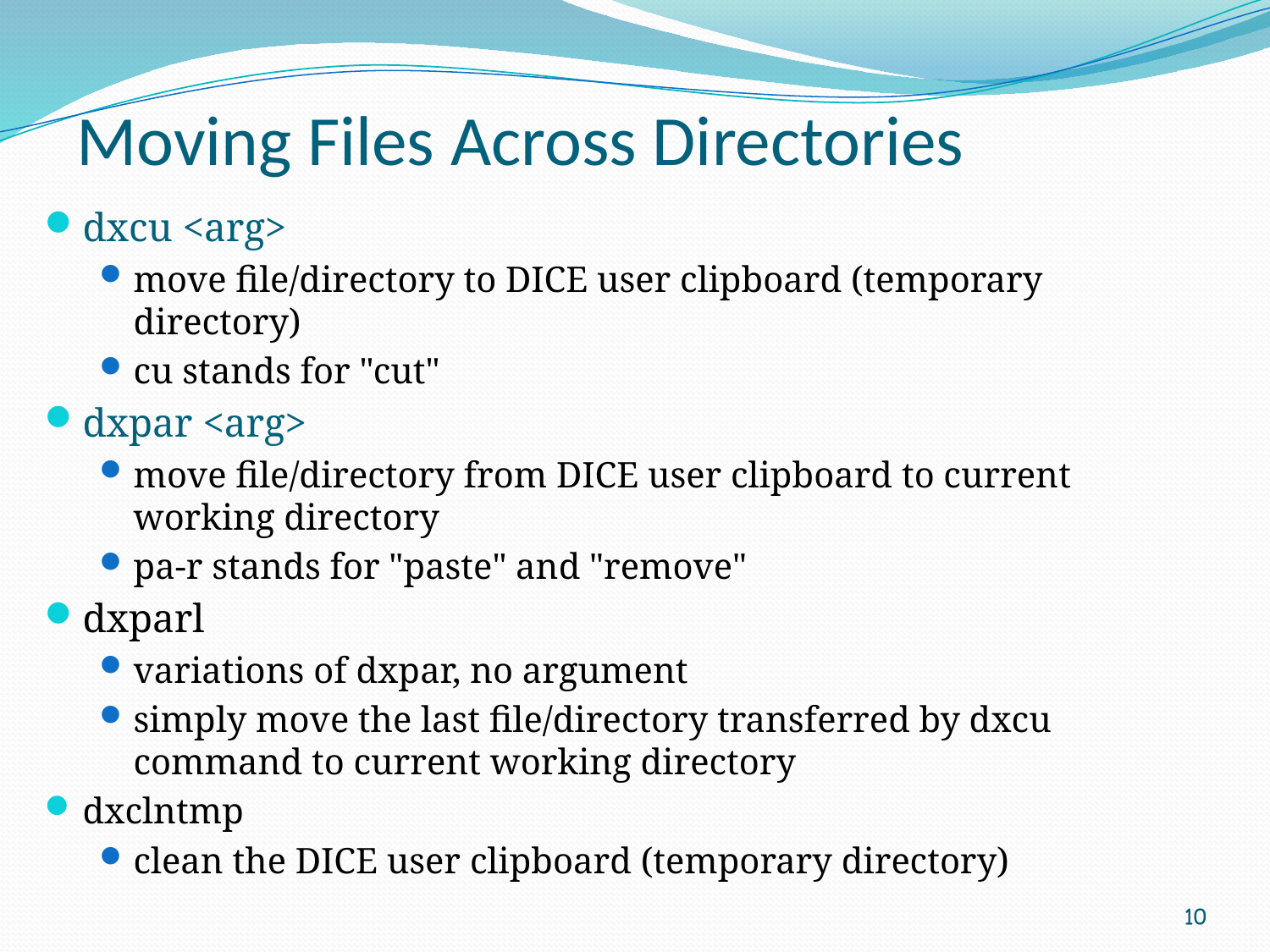

# Moving Files Across Directories
dxcu <arg>
move file/directory to DICE user clipboard (temporary directory)
cu stands for "cut"
dxpar <arg>
move file/directory from DICE user clipboard to current working directory
pa-r stands for "paste" and "remove"
dxparl
variations of dxpar, no argument
simply move the last file/directory transferred by dxcu command to current working directory
dxclntmp
clean the DICE user clipboard (temporary directory)
10